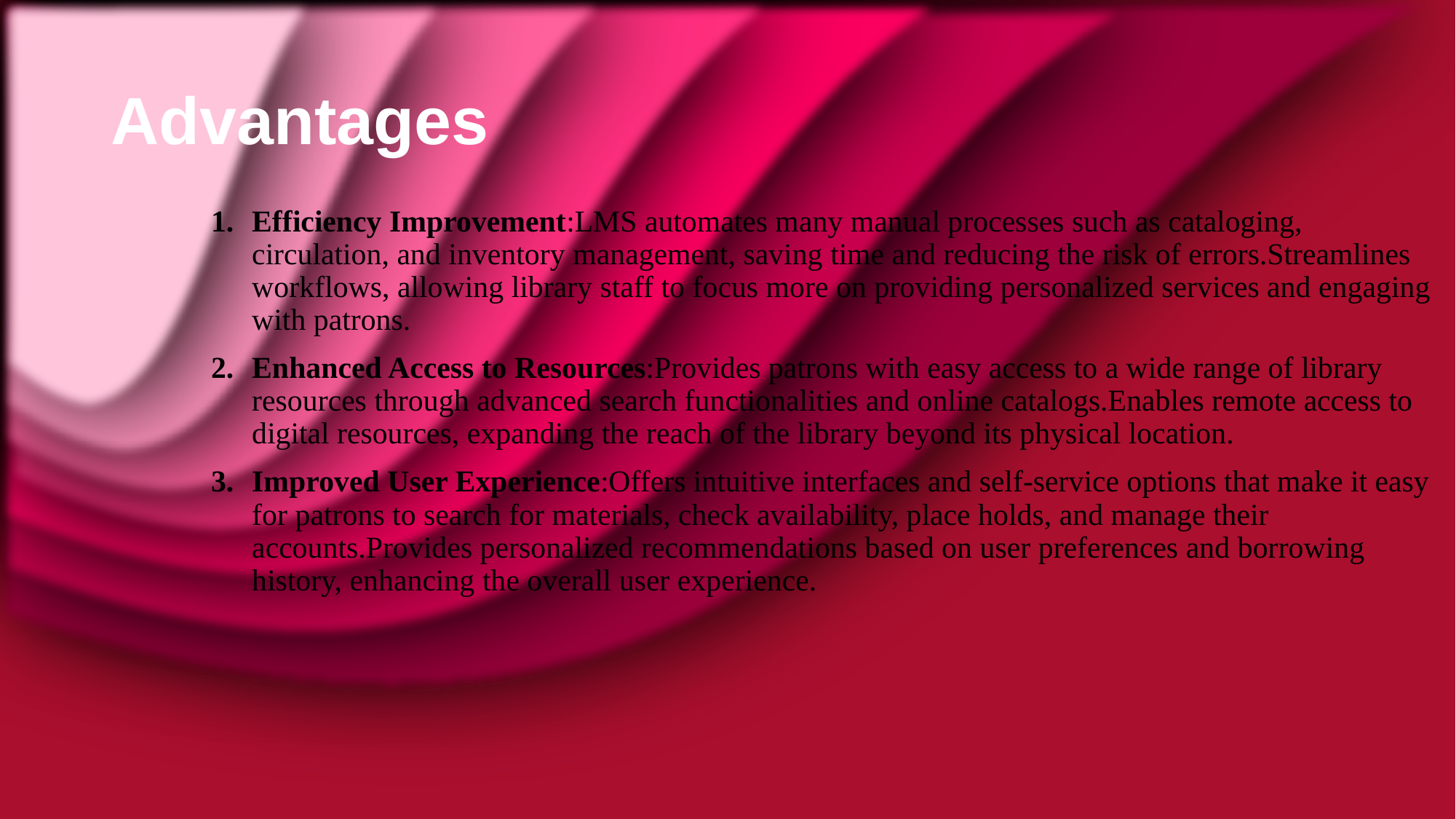

# Advantages
Efficiency Improvement:LMS automates many manual processes such as cataloging, circulation, and inventory management, saving time and reducing the risk of errors.Streamlines workflows, allowing library staff to focus more on providing personalized services and engaging with patrons.
Enhanced Access to Resources:Provides patrons with easy access to a wide range of library resources through advanced search functionalities and online catalogs.Enables remote access to digital resources, expanding the reach of the library beyond its physical location.
Improved User Experience:Offers intuitive interfaces and self-service options that make it easy for patrons to search for materials, check availability, place holds, and manage their accounts.Provides personalized recommendations based on user preferences and borrowing history, enhancing the overall user experience.